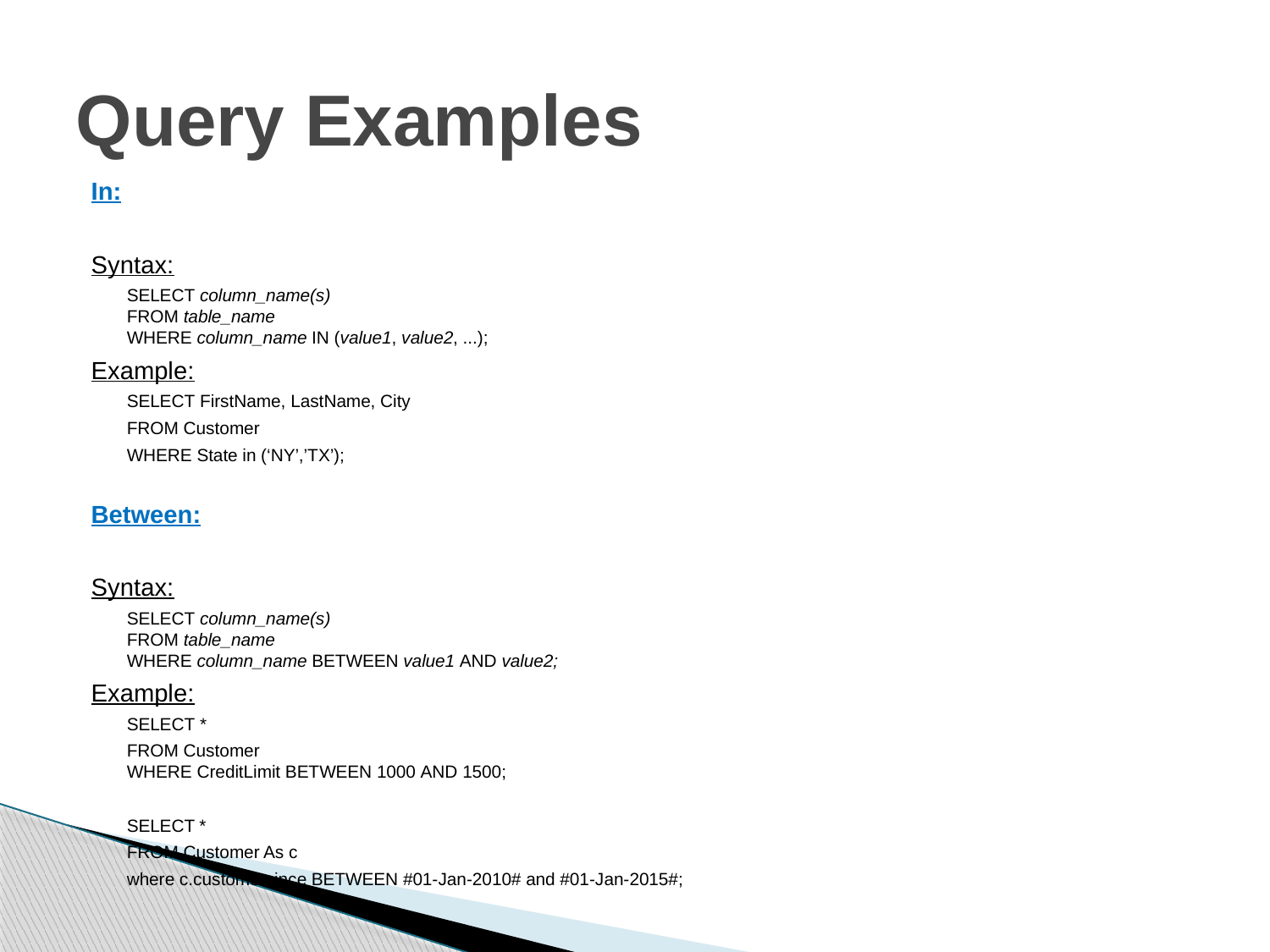

# Query Examples
In:

Syntax:
SELECT column_name(s)
FROM table_name
WHERE column_name IN (value1, value2, ...);
Example:
SELECT FirstName, LastName, City
FROM Customer
WHERE State in (‘NY’,’TX’);

Between:

Syntax:
SELECT column_name(s)
FROM table_name
WHERE column_name BETWEEN value1 AND value2;
Example:
SELECT *
FROM Customer
WHERE CreditLimit BETWEEN 1000 AND 1500;

SELECT *
FROM Customer As c
where c.customersince BETWEEN #01-Jan-2010# and #01-Jan-2015#;